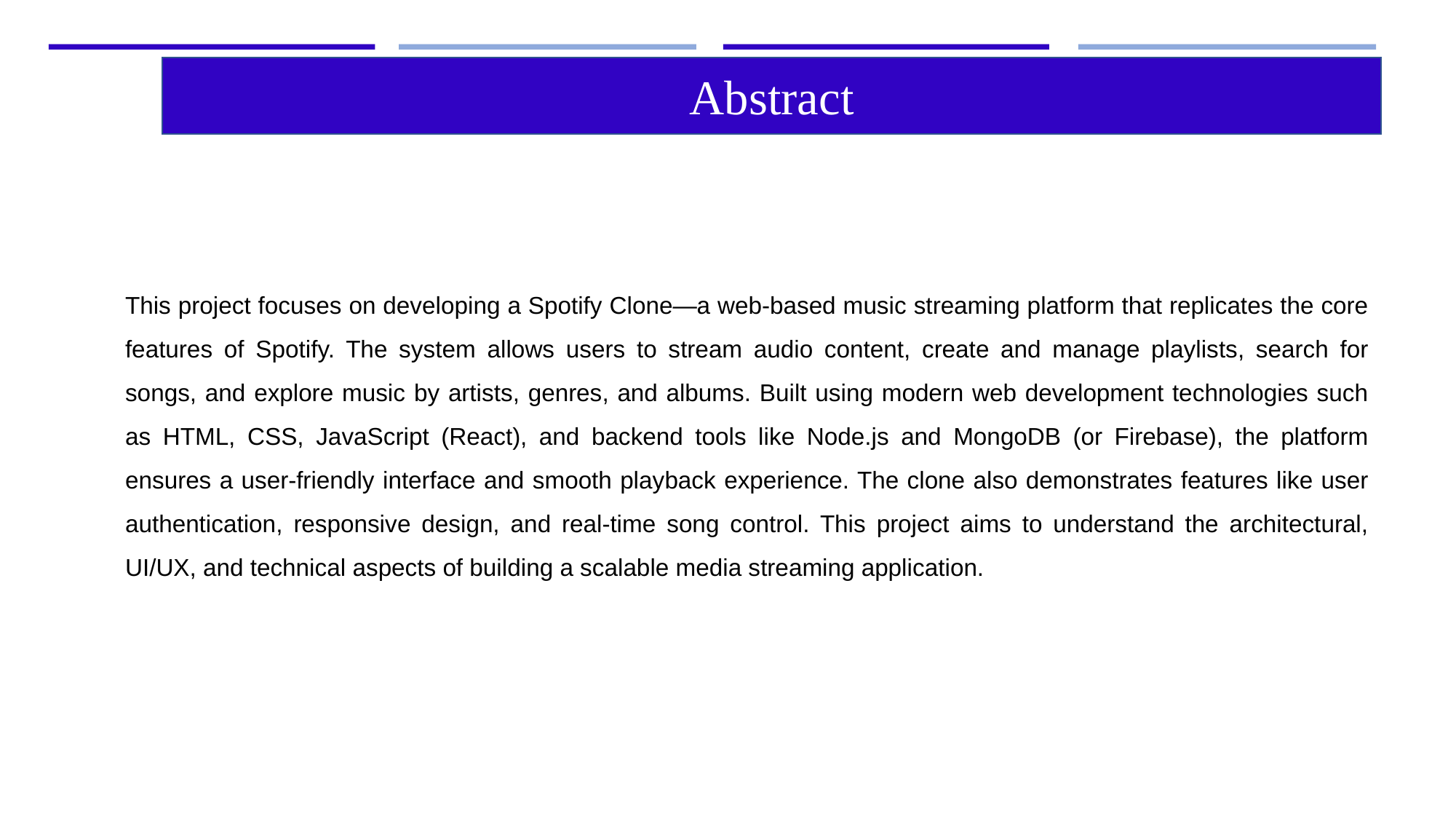

Abstract
This project focuses on developing a Spotify Clone—a web-based music streaming platform that replicates the core features of Spotify. The system allows users to stream audio content, create and manage playlists, search for songs, and explore music by artists, genres, and albums. Built using modern web development technologies such as HTML, CSS, JavaScript (React), and backend tools like Node.js and MongoDB (or Firebase), the platform ensures a user-friendly interface and smooth playback experience. The clone also demonstrates features like user authentication, responsive design, and real-time song control. This project aims to understand the architectural, UI/UX, and technical aspects of building a scalable media streaming application.